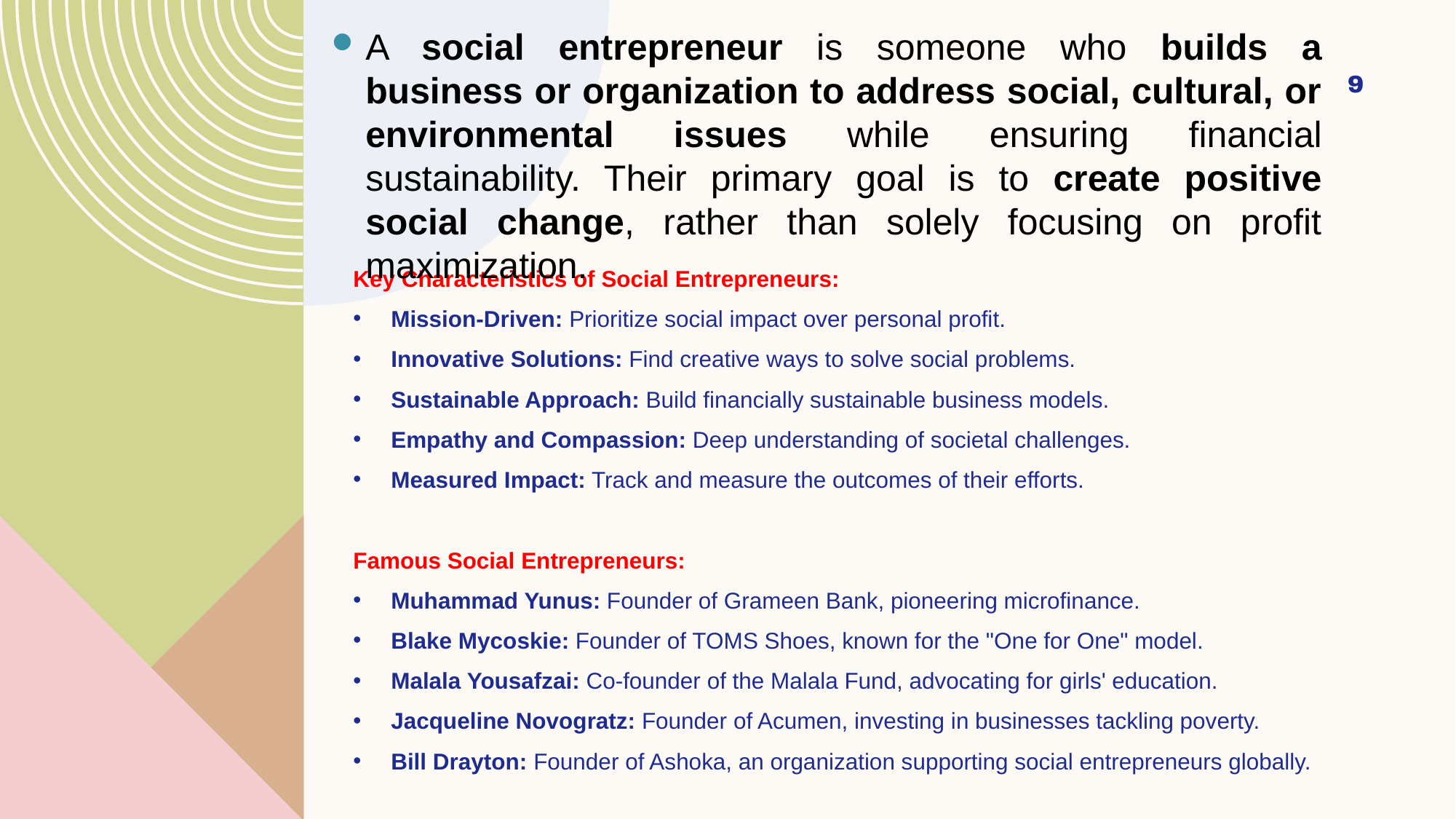

A social entrepreneur is someone who builds a business or organization to address social, cultural, or environmental issues while ensuring financial sustainability. Their primary goal is to create positive social change, rather than solely focusing on profit maximization.
9
Key Characteristics of Social Entrepreneurs:
Mission-Driven: Prioritize social impact over personal profit.
Innovative Solutions: Find creative ways to solve social problems.
Sustainable Approach: Build financially sustainable business models.
Empathy and Compassion: Deep understanding of societal challenges.
Measured Impact: Track and measure the outcomes of their efforts.

Famous Social Entrepreneurs:
Muhammad Yunus: Founder of Grameen Bank, pioneering microfinance.
Blake Mycoskie: Founder of TOMS Shoes, known for the "One for One" model.
Malala Yousafzai: Co-founder of the Malala Fund, advocating for girls' education.
Jacqueline Novogratz: Founder of Acumen, investing in businesses tackling poverty.
Bill Drayton: Founder of Ashoka, an organization supporting social entrepreneurs globally.